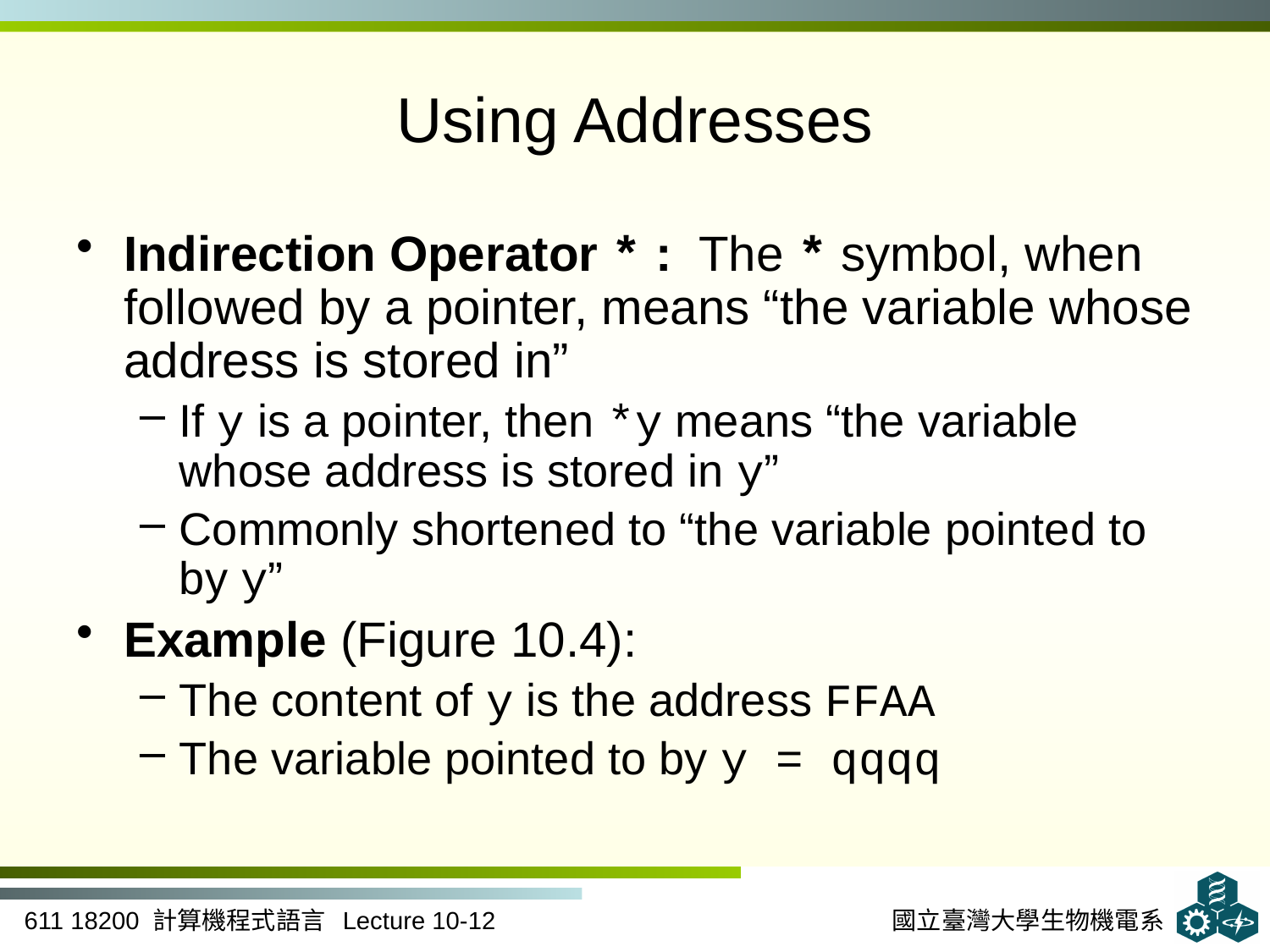

# Using Addresses
Indirection Operator * :  The * symbol, when followed by a pointer, means “the variable whose address is stored in”
If y is a pointer, then *y means “the variable whose address is stored in y”
Commonly shortened to “the variable pointed to by y”
Example (Figure 10.4):
The content of y is the address FFAA
The variable pointed to by y = qqqq